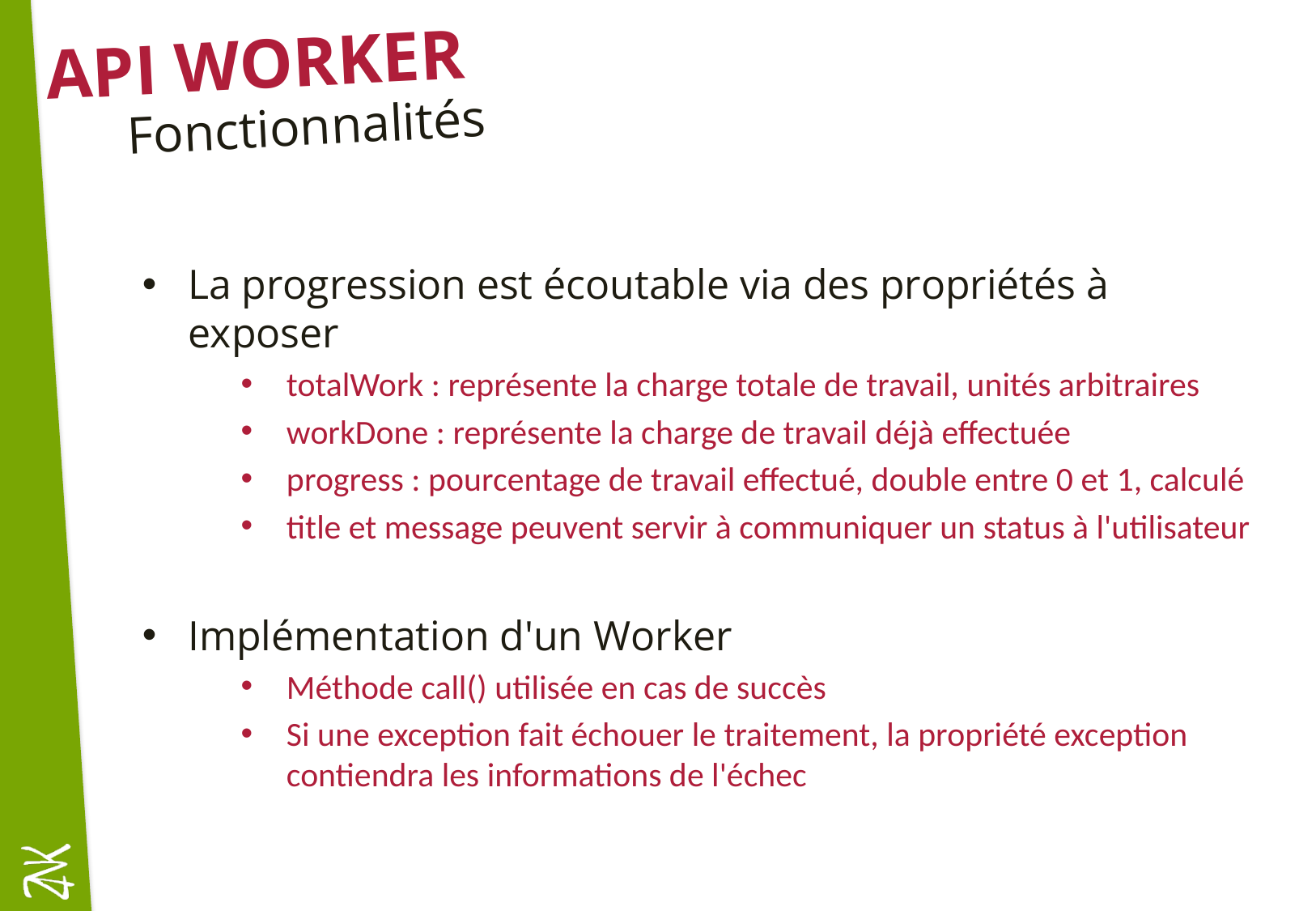

# API Worker
Fonctionnalités
La progression est écoutable via des propriétés à exposer
totalWork : représente la charge totale de travail, unités arbitraires
workDone : représente la charge de travail déjà effectuée
progress : pourcentage de travail effectué, double entre 0 et 1, calculé
title et message peuvent servir à communiquer un status à l'utilisateur

Implémentation d'un Worker
Méthode call() utilisée en cas de succès
Si une exception fait échouer le traitement, la propriété exception contiendra les informations de l'échec